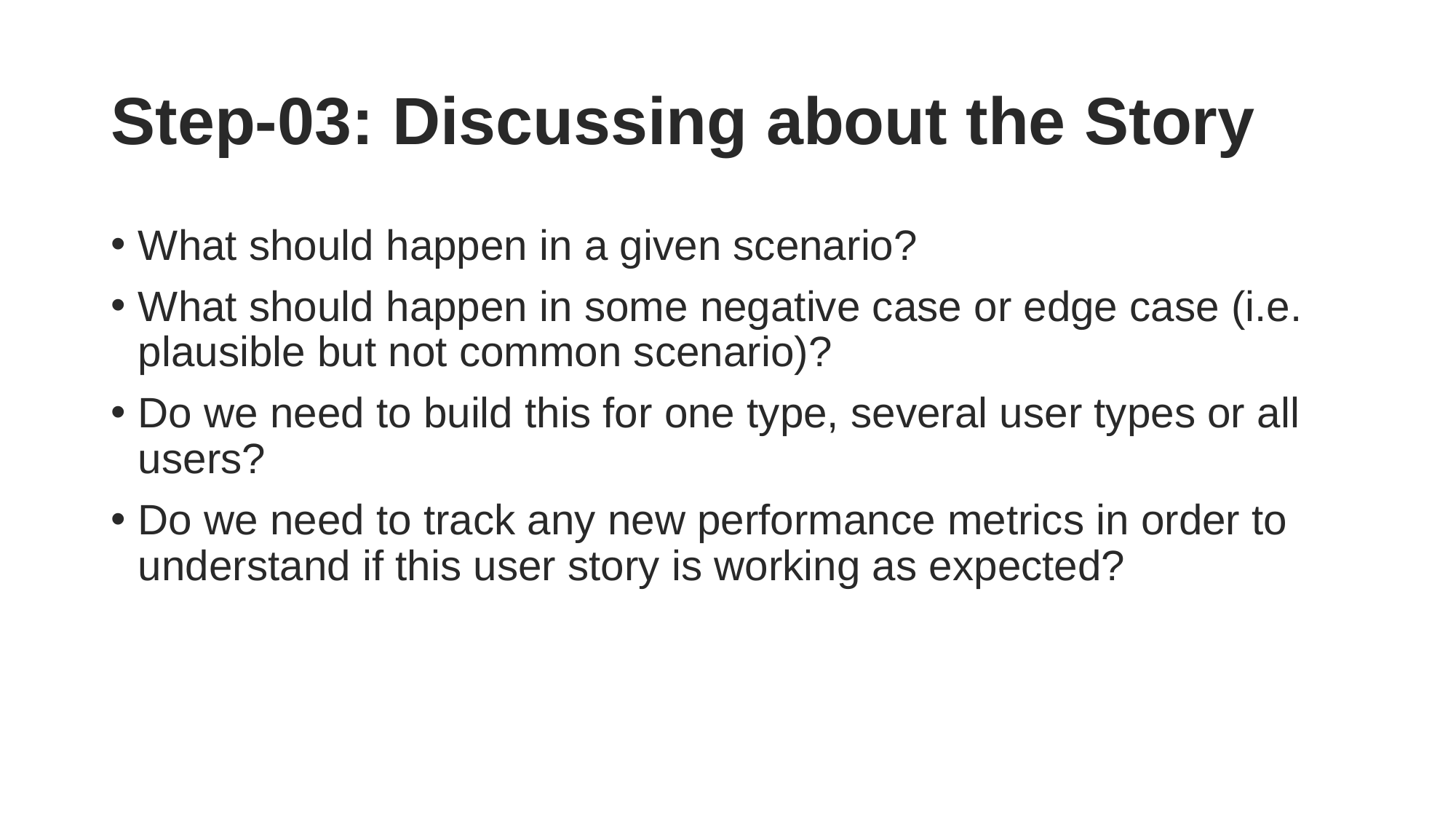

# Step-03: Discussing about the Story
What should happen in a given scenario?
What should happen in some negative case or edge case (i.e. plausible but not common scenario)?
Do we need to build this for one type, several user types or all users?
Do we need to track any new performance metrics in order to understand if this user story is working as expected?